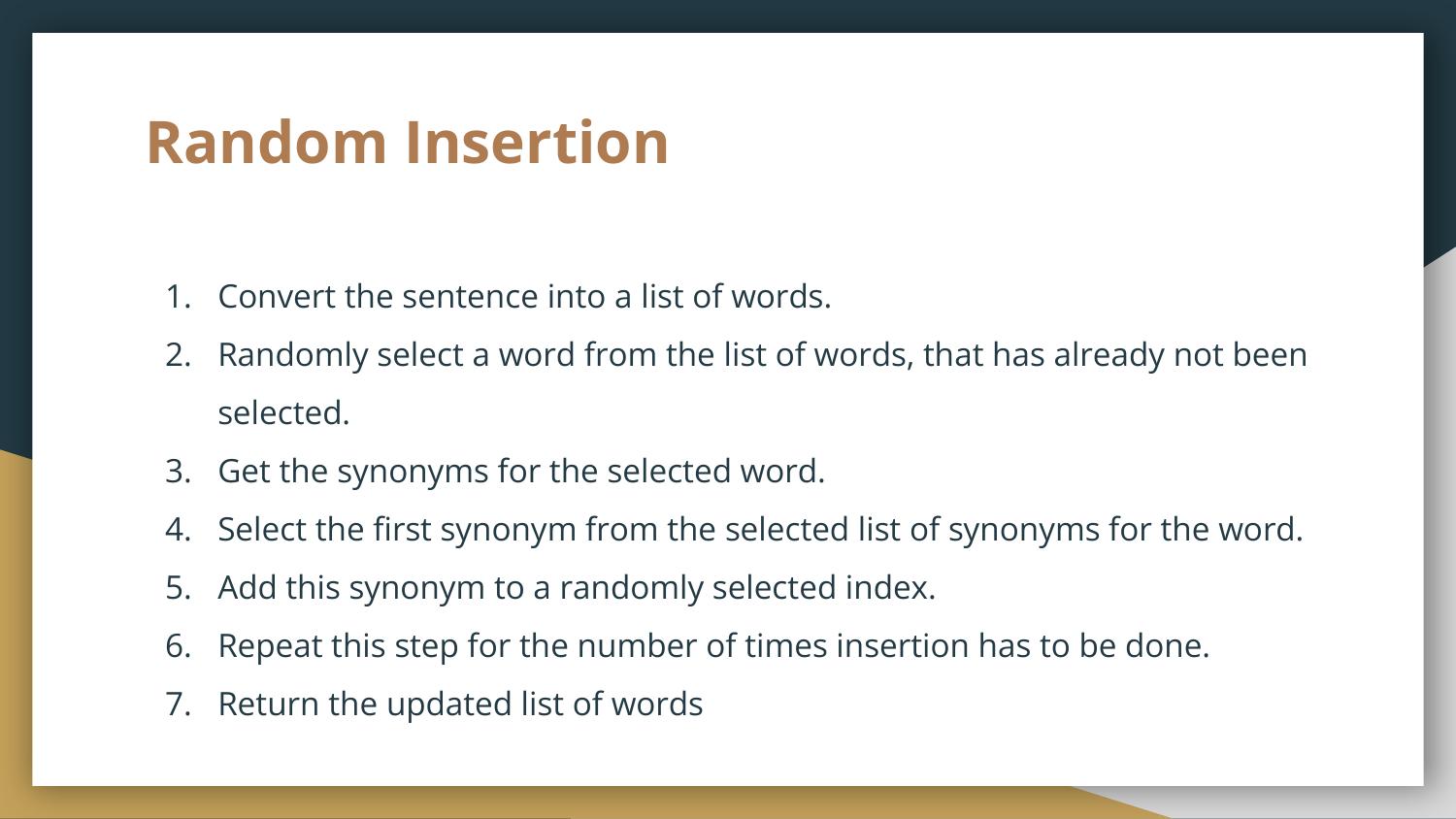

# Random Insertion
Convert the sentence into a list of words.
Randomly select a word from the list of words, that has already not been selected.
Get the synonyms for the selected word.
Select the first synonym from the selected list of synonyms for the word.
Add this synonym to a randomly selected index.
Repeat this step for the number of times insertion has to be done.
Return the updated list of words